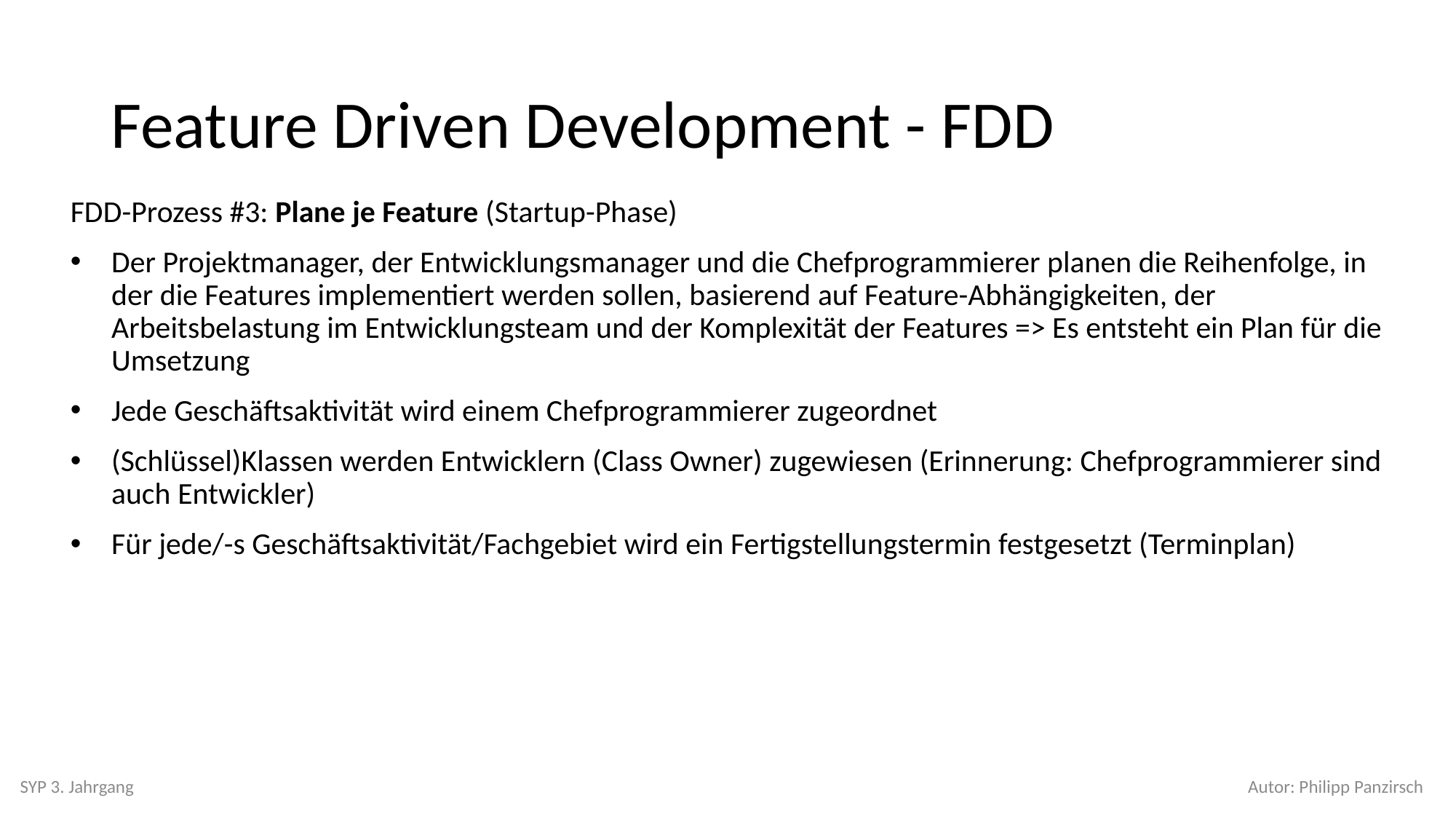

# Feature Driven Development - FDD
FDD-Prozess #3: Plane je Feature (Startup-Phase)
Der Projektmanager, der Entwicklungsmanager und die Chefprogrammierer planen die Reihenfolge, in der die Features implementiert werden sollen, basierend auf Feature-Abhängigkeiten, der Arbeitsbelastung im Entwicklungsteam und der Komplexität der Features => Es entsteht ein Plan für die Umsetzung
Jede Geschäftsaktivität wird einem Chefprogrammierer zugeordnet
(Schlüssel)Klassen werden Entwicklern (Class Owner) zugewiesen (Erinnerung: Chefprogrammierer sind auch Entwickler)
Für jede/-s Geschäftsaktivität/Fachgebiet wird ein Fertigstellungstermin festgesetzt (Terminplan)

SYP 3. Jahrgang
Autor: Philipp Panzirsch